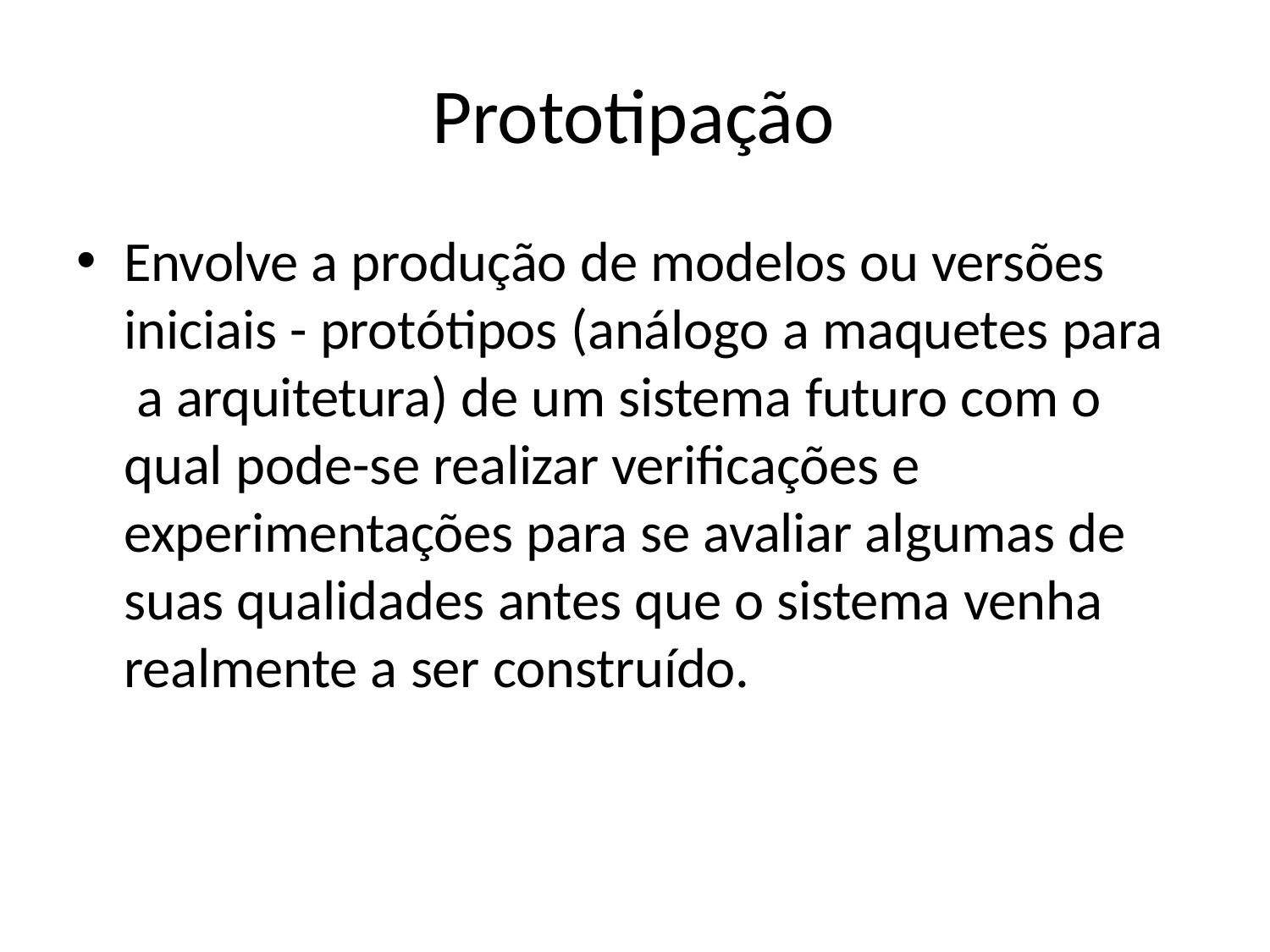

# Prototipação
Envolve a produção de modelos ou versões  iniciais - protótipos (análogo a maquetes para  a arquitetura) de um sistema futuro com o  qual pode-se realizar verificações e  experimentações para se avaliar algumas de  suas qualidades antes que o sistema venha  realmente a ser construído.